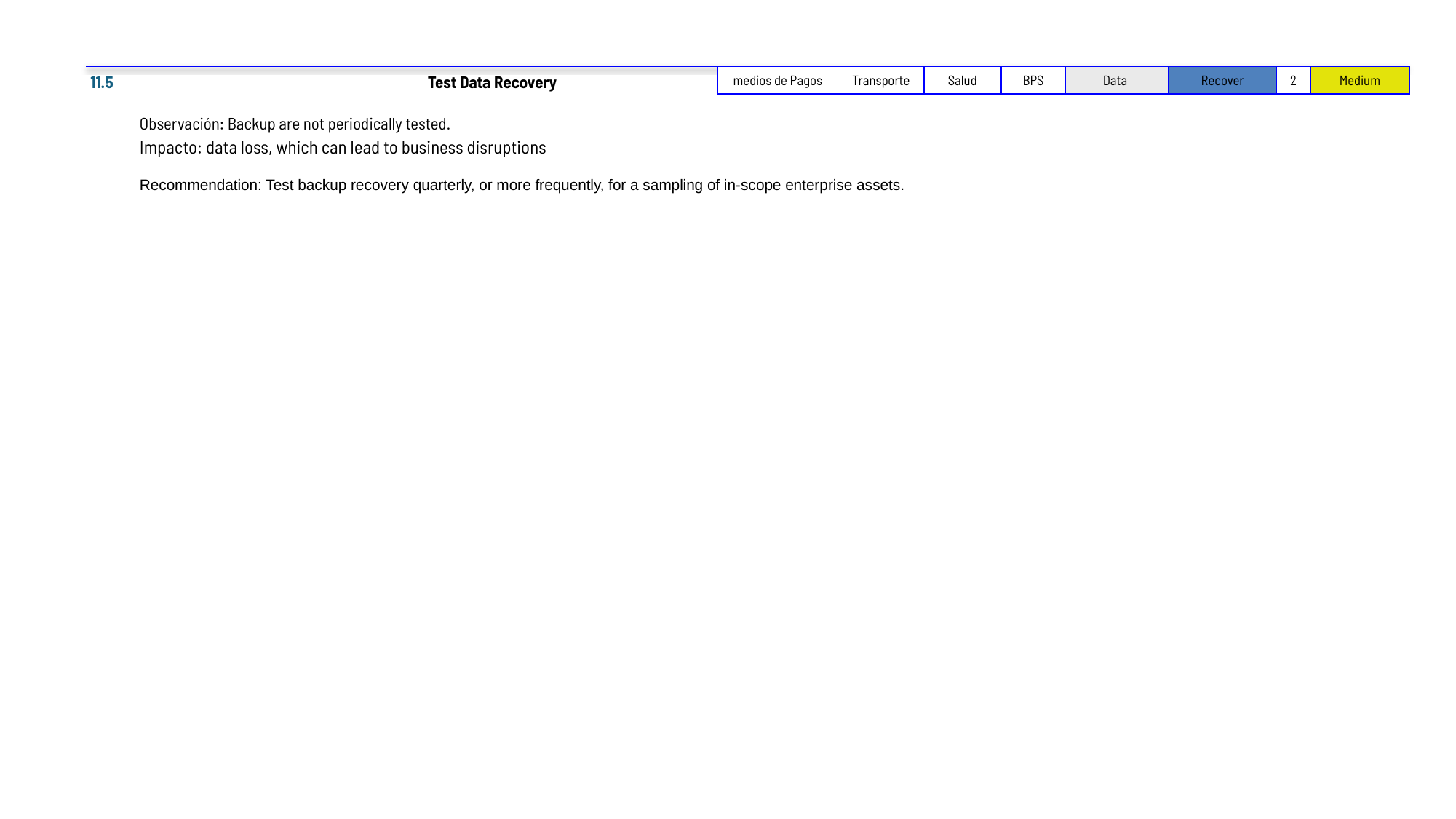

11.5
Test Data Recovery
| medios de Pagos | Transporte | Salud | BPS |
| --- | --- | --- | --- |
| Data | Recover | 2 | Medium |
| --- | --- | --- | --- |
Observación: Backup are not periodically tested.
Impacto: data loss, which can lead to business disruptions
Recommendation: Test backup recovery quarterly, or more frequently, for a sampling of in-scope enterprise assets.